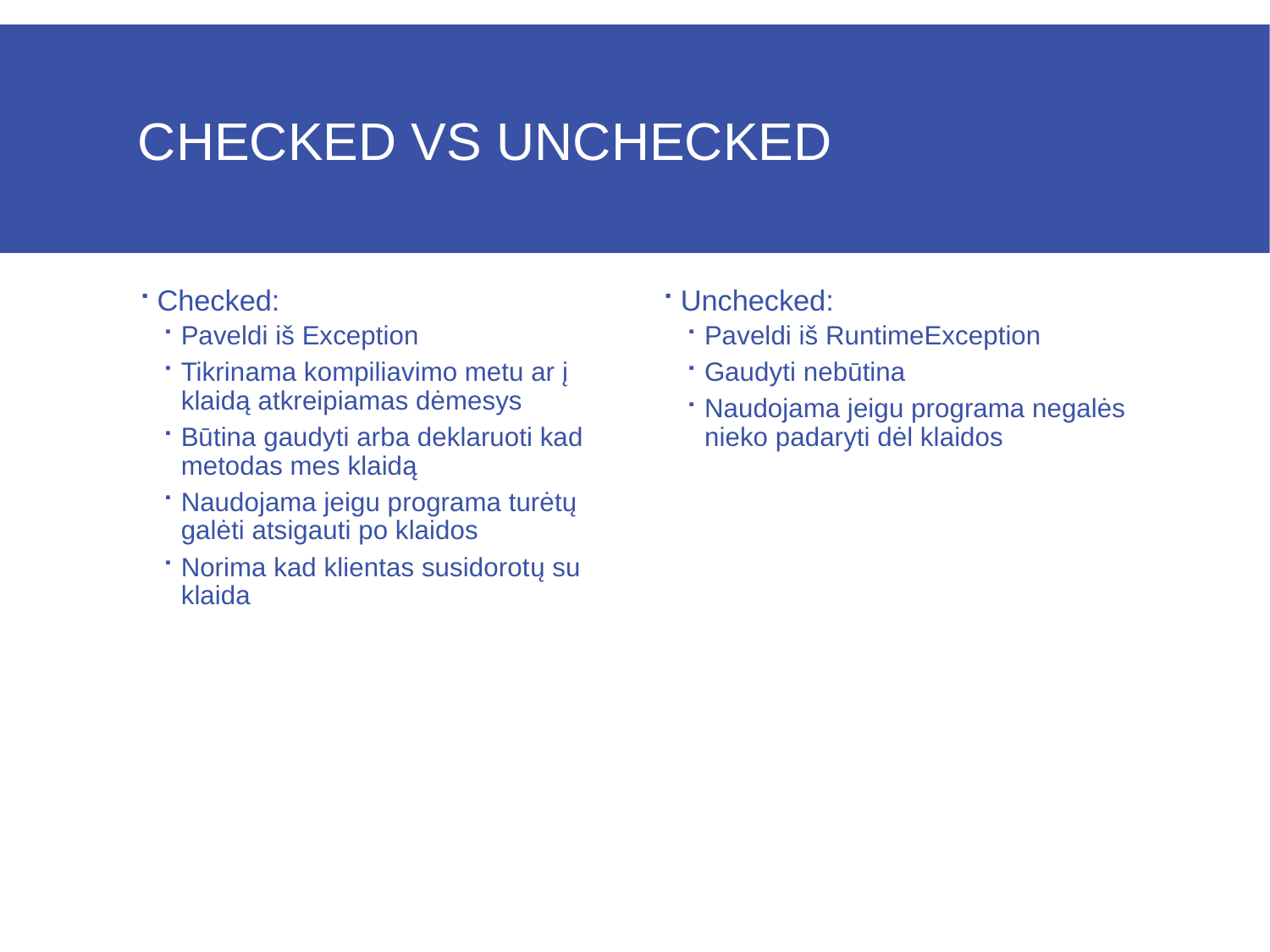

# Checked vs unchecked
Checked:
Paveldi iš Exception
Tikrinama kompiliavimo metu ar į klaidą atkreipiamas dėmesys
Būtina gaudyti arba deklaruoti kad metodas mes klaidą
Naudojama jeigu programa turėtų galėti atsigauti po klaidos
Norima kad klientas susidorotų su klaida
Unchecked:
Paveldi iš RuntimeException
Gaudyti nebūtina
Naudojama jeigu programa negalės nieko padaryti dėl klaidos